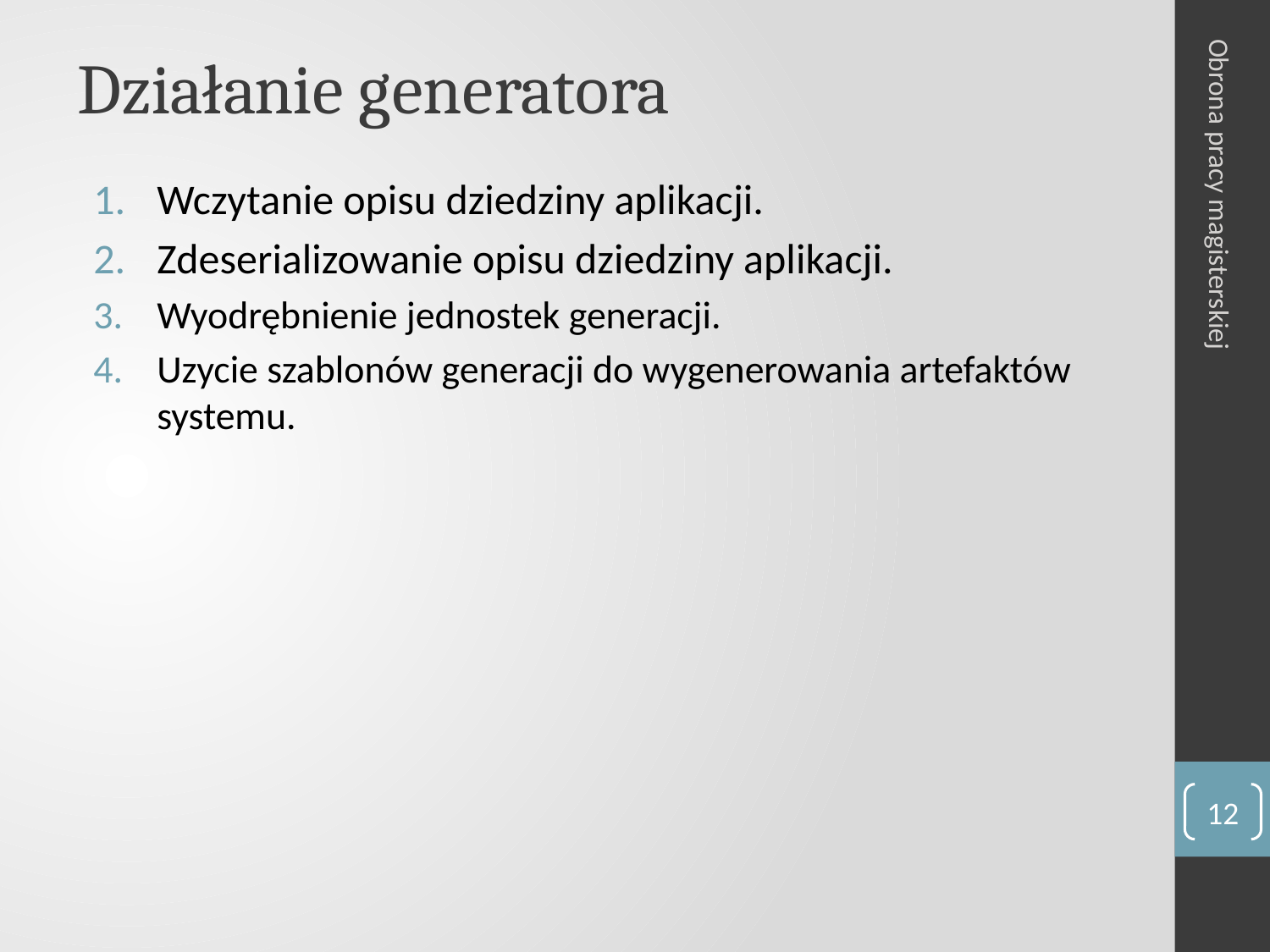

# Działanie generatora
Wczytanie opisu dziedziny aplikacji.
Zdeserializowanie opisu dziedziny aplikacji.
Wyodrębnienie jednostek generacji.
Uzycie szablonów generacji do wygenerowania artefaktów systemu.
Obrona pracy magisterskiej
12